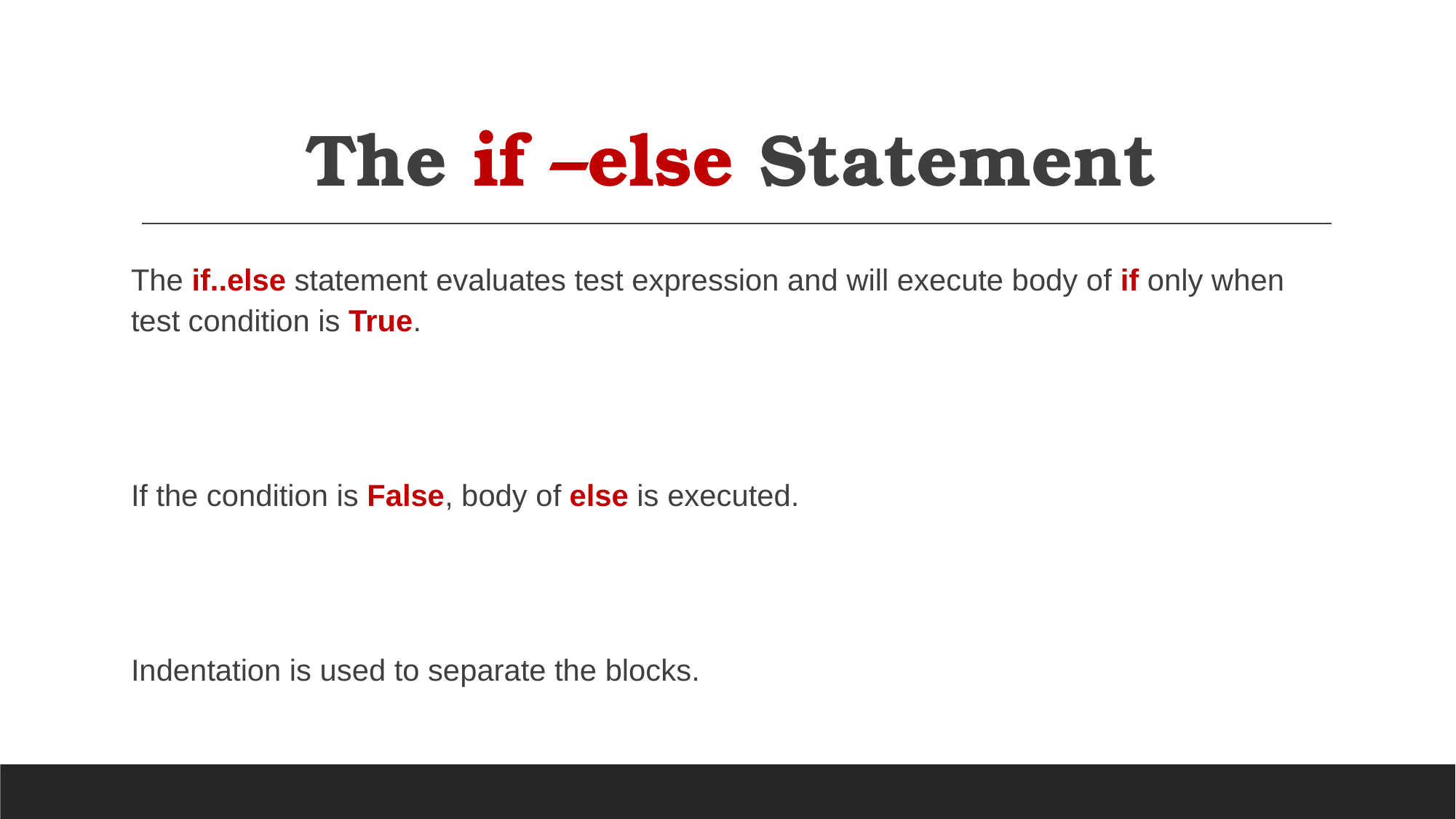

# The if –else Statement
The if..else statement evaluates test expression and will execute body of if only when test condition is True.

If the condition is False, body of else is executed.

Indentation is used to separate the blocks.